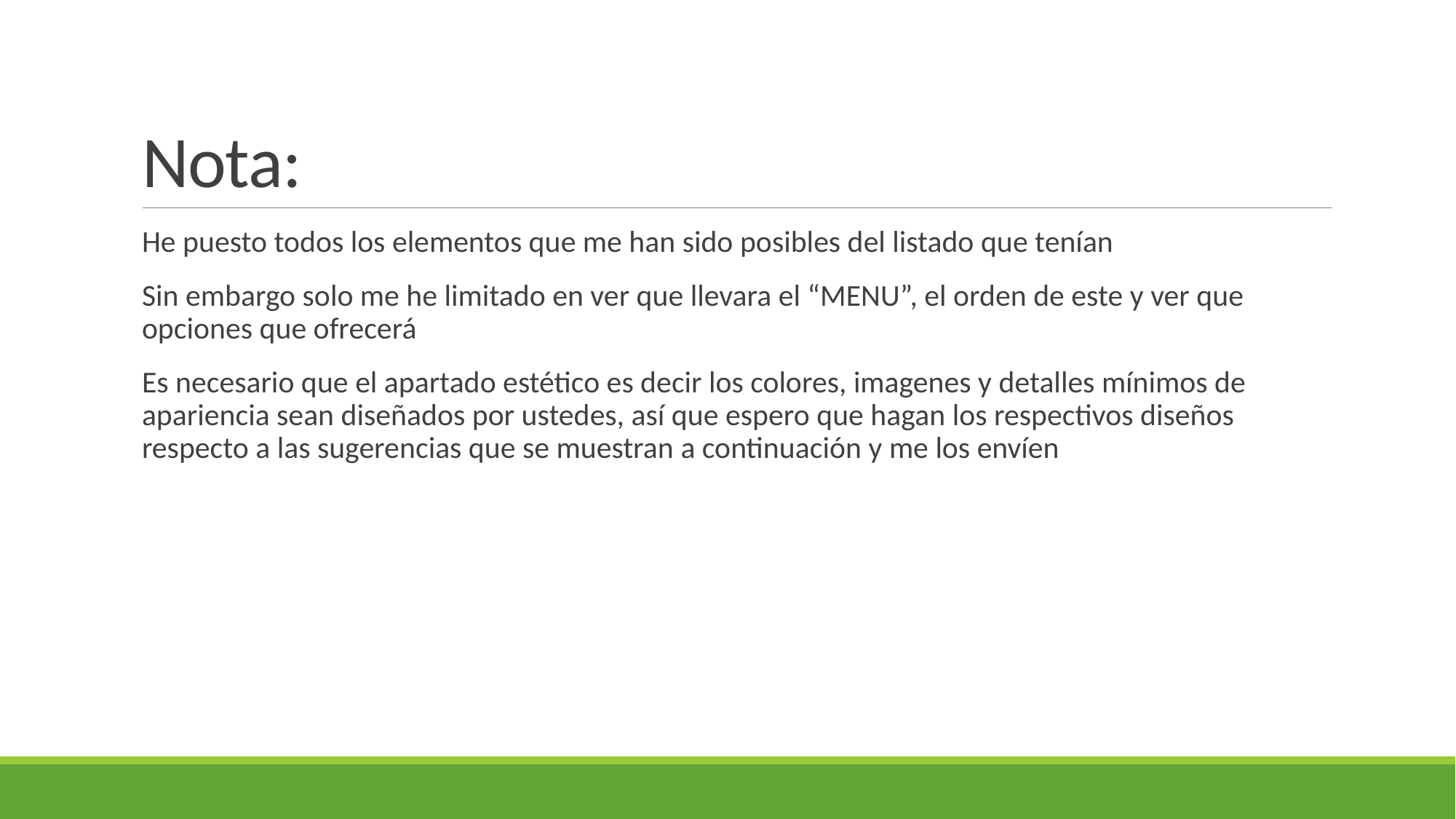

# Nota:
He puesto todos los elementos que me han sido posibles del listado que tenían
Sin embargo solo me he limitado en ver que llevara el “MENU”, el orden de este y ver que opciones que ofrecerá
Es necesario que el apartado estético es decir los colores, imagenes y detalles mínimos de apariencia sean diseñados por ustedes, así que espero que hagan los respectivos diseños respecto a las sugerencias que se muestran a continuación y me los envíen